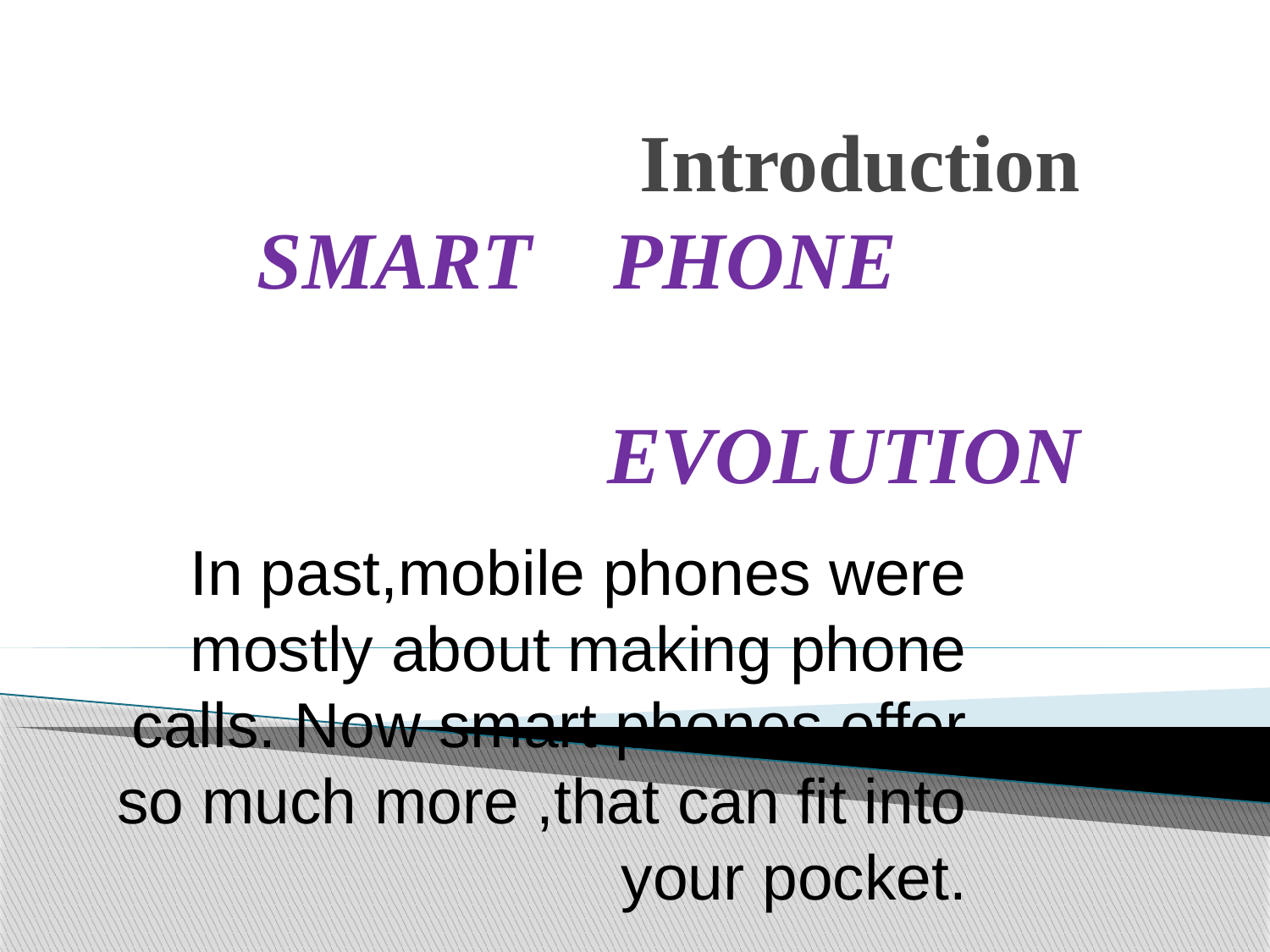

# Introduction SMART    PHONE EVOLUTION
In past,mobile phones were mostly about making phone calls. Now smart phones offer so much more ,that can fit into your pocket.